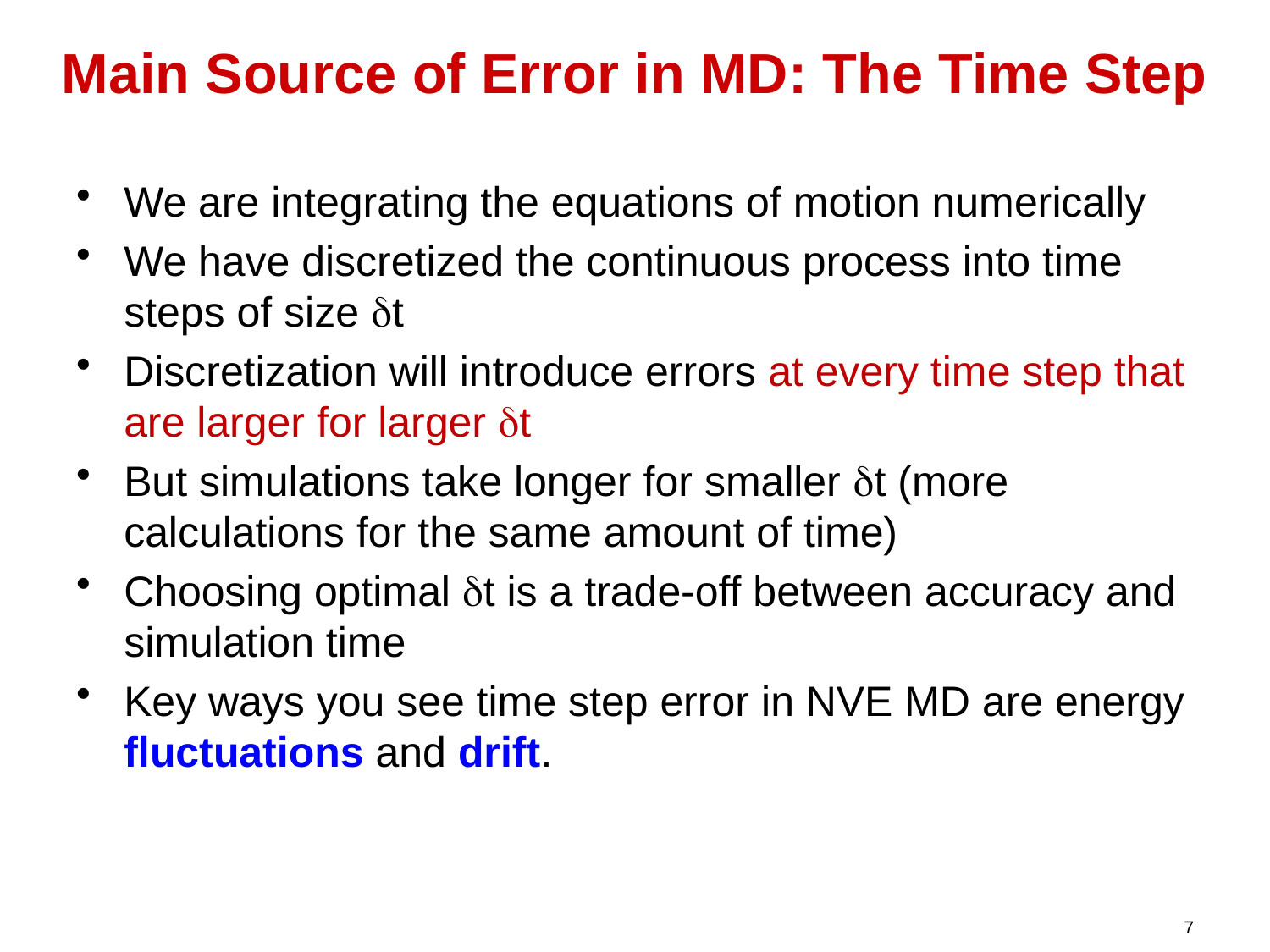

# Main Source of Error in MD: The Time Step
We are integrating the equations of motion numerically
We have discretized the continuous process into time steps of size δt
Discretization will introduce errors at every time step that are larger for larger δt
But simulations take longer for smaller δt (more calculations for the same amount of time)
Choosing optimal δt is a trade-off between accuracy and simulation time
Key ways you see time step error in NVE MD are energy fluctuations and drift.

7